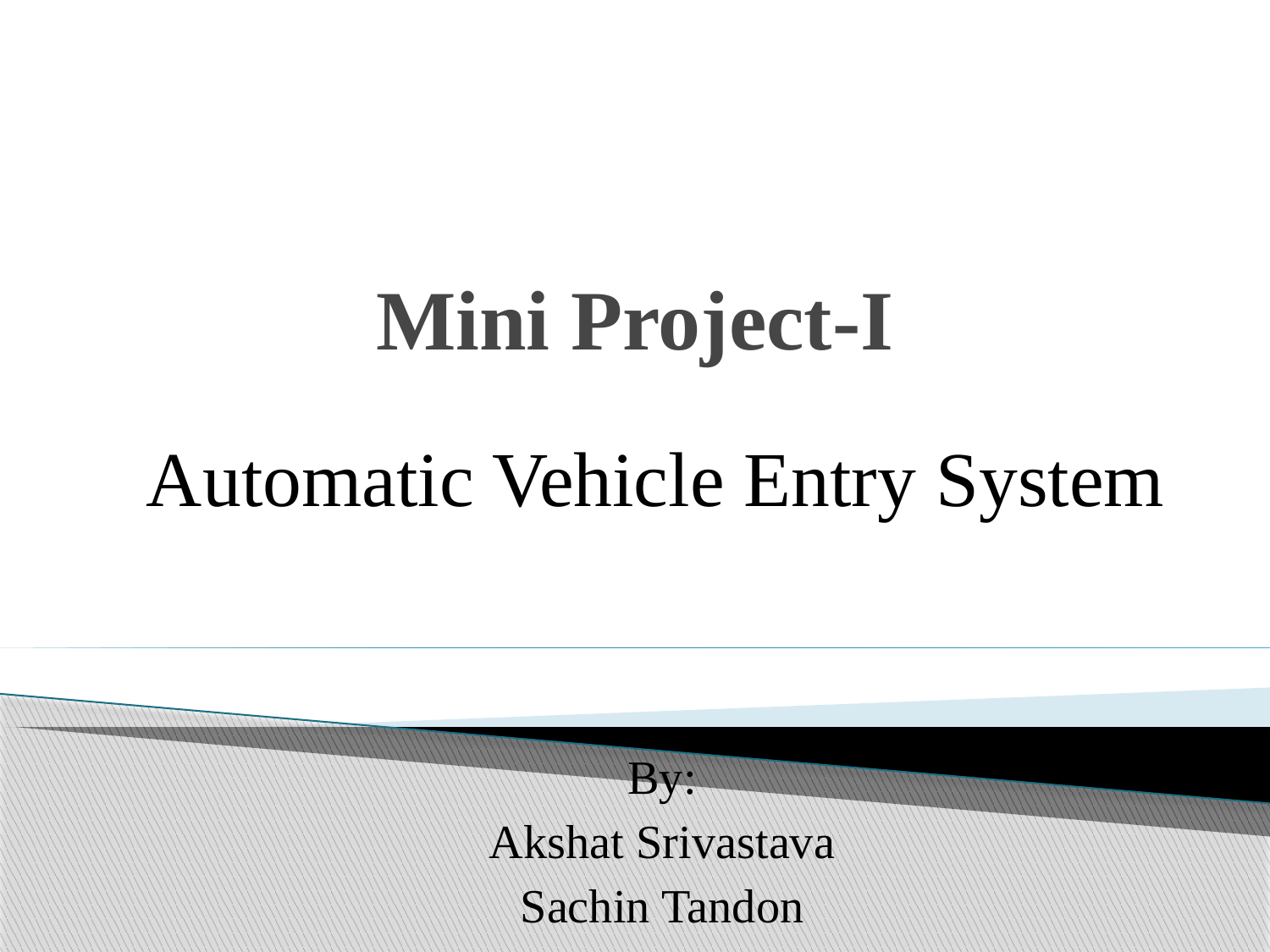

# Mini Project-I
Automatic Vehicle Entry System
By:
Akshat Srivastava
Sachin Tandon